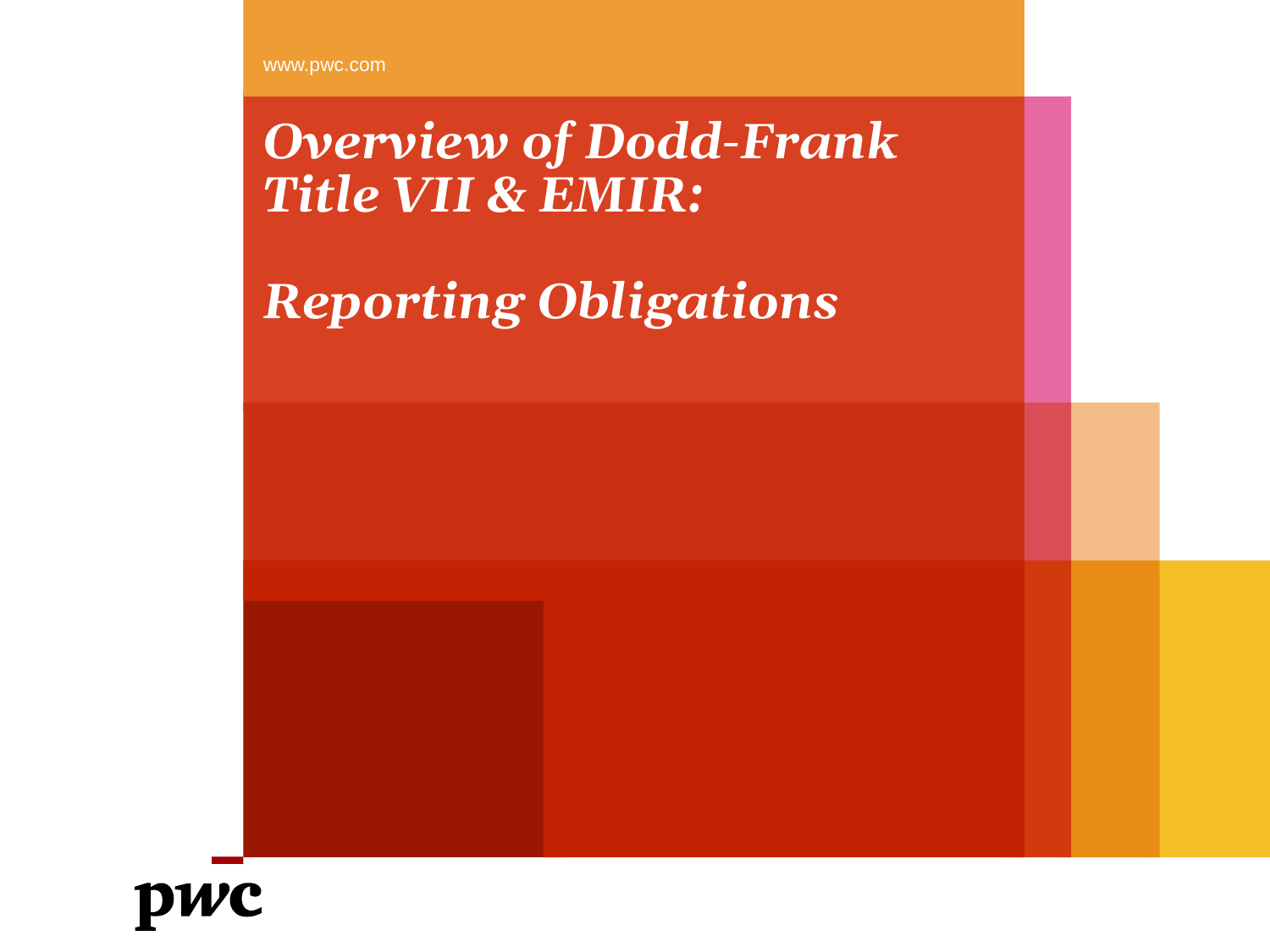

www.pwc.com
# Overview of Dodd-Frank Title VII & EMIR: Reporting Obligations